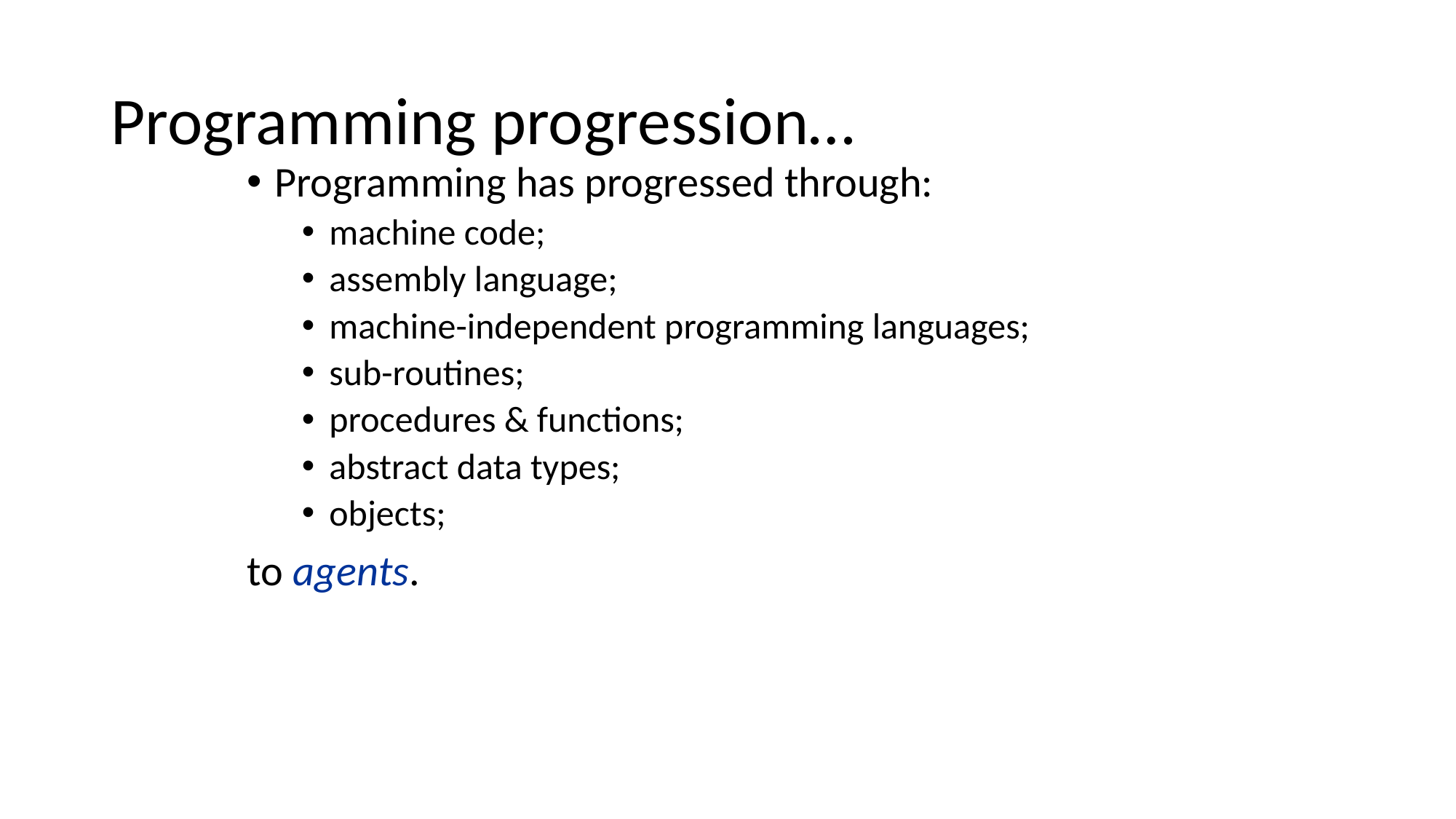

# Programming progression…
Programming has progressed through:
machine code;
assembly language;
machine-independent programming languages;
sub-routines;
procedures & functions;
abstract data types;
objects;
to agents.